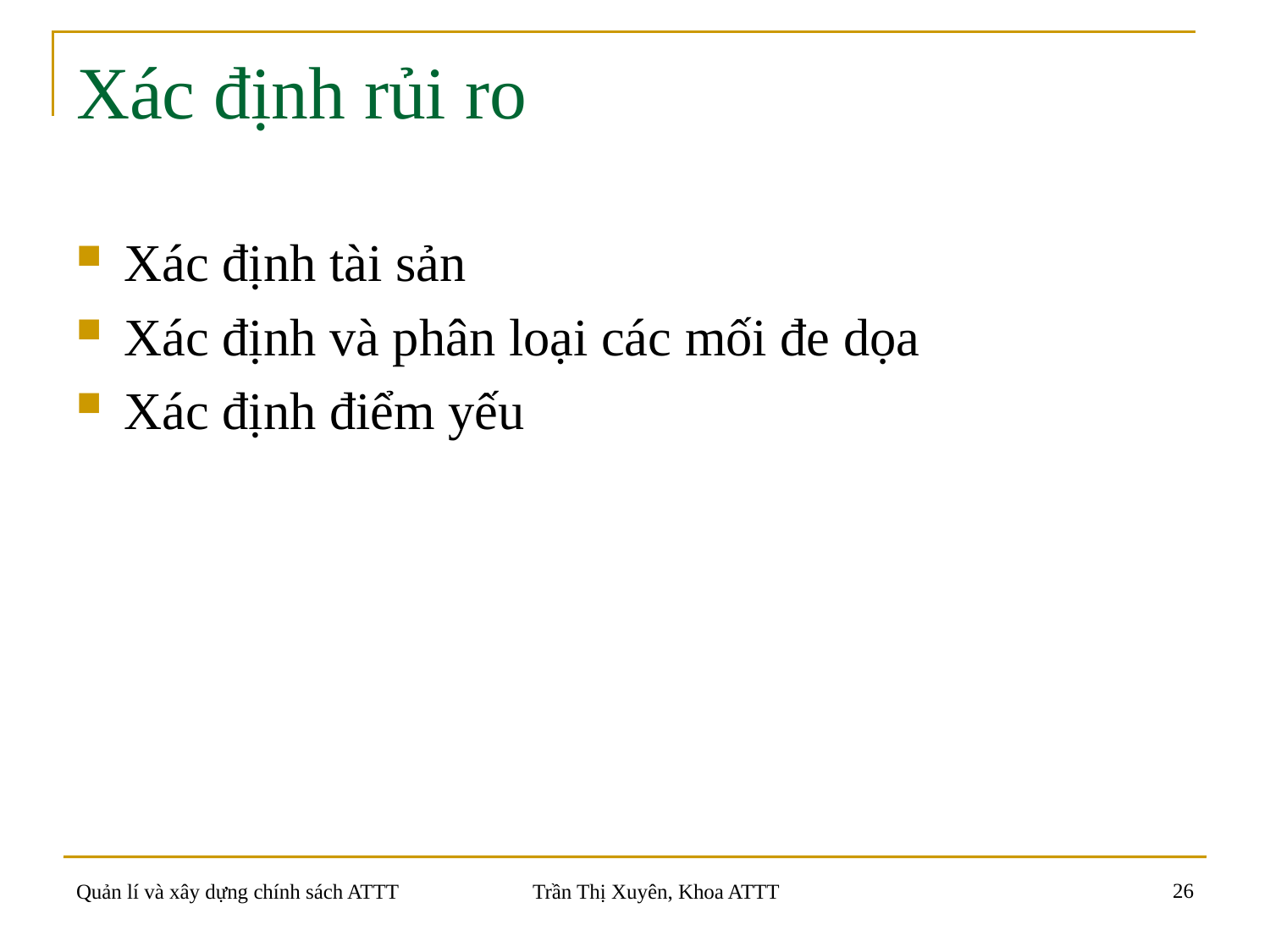

# Xác định rủi ro
Xác định tài sản
Xác định và phân loại các mối đe dọa
Xác định điểm yếu
26
Quản lí và xây dựng chính sách ATTT
Trần Thị Xuyên, Khoa ATTT